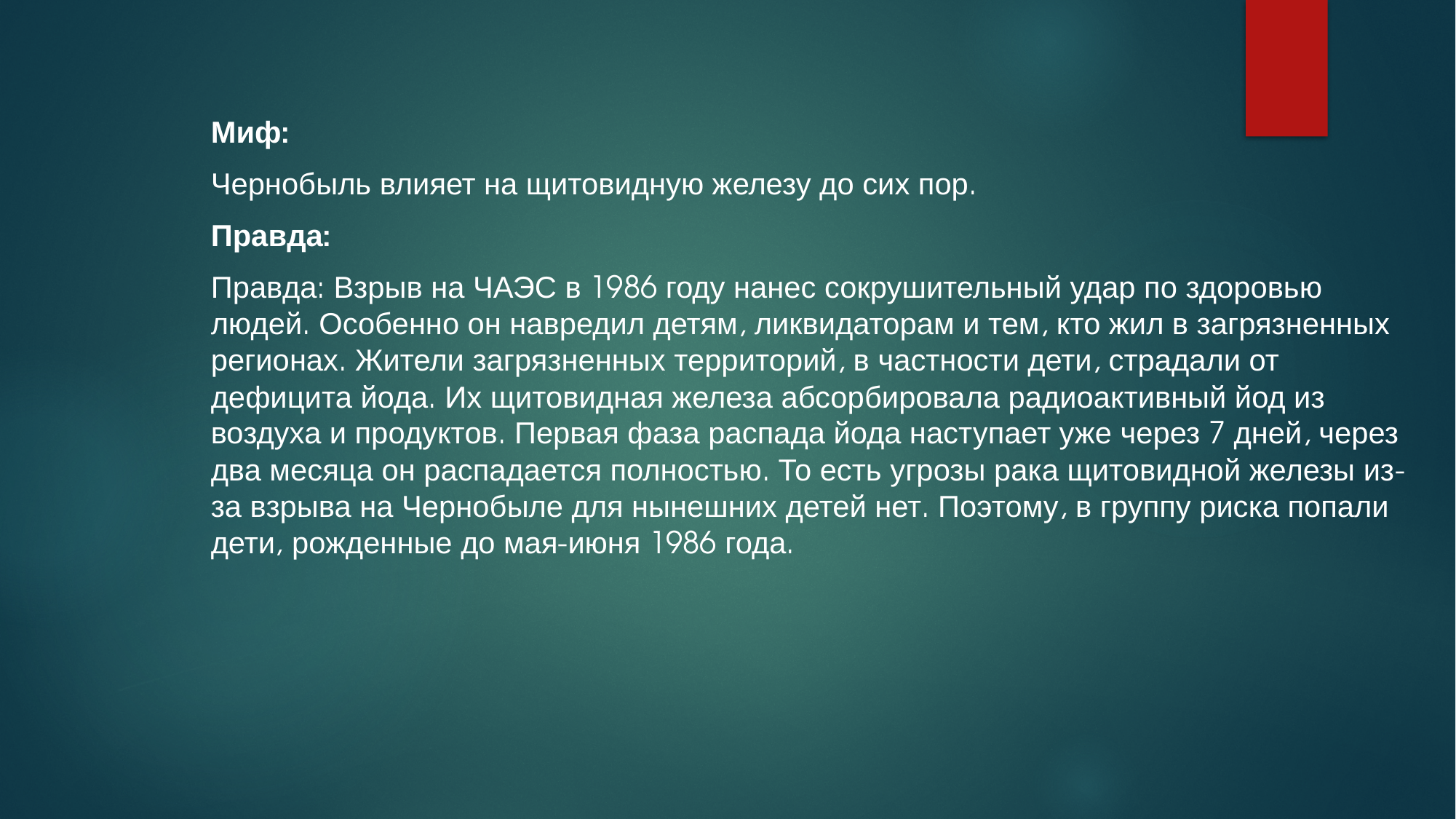

Миф:
Чернобыль влияет на щитовидную железу до сих пор.
Правда:
Правда: Взрыв на ЧАЭС в 1986 году нанес сокрушительный удар по здоровью людей. Особенно он навредил детям, ликвидаторам и тем, кто жил в загрязненных регионах. Жители загрязненных территорий, в частности дети, страдали от дефицита йода. Их щитовидная железа абсорбировала радиоактивный йод из воздуха и продуктов. Первая фаза распада йода наступает уже через 7 дней, через два месяца он распадается полностью. То есть угрозы рака щитовидной железы из-за взрыва на Чернобыле для нынешних детей нет. Поэтому, в группу риска попали дети, рожденные до мая-июня 1986 года.